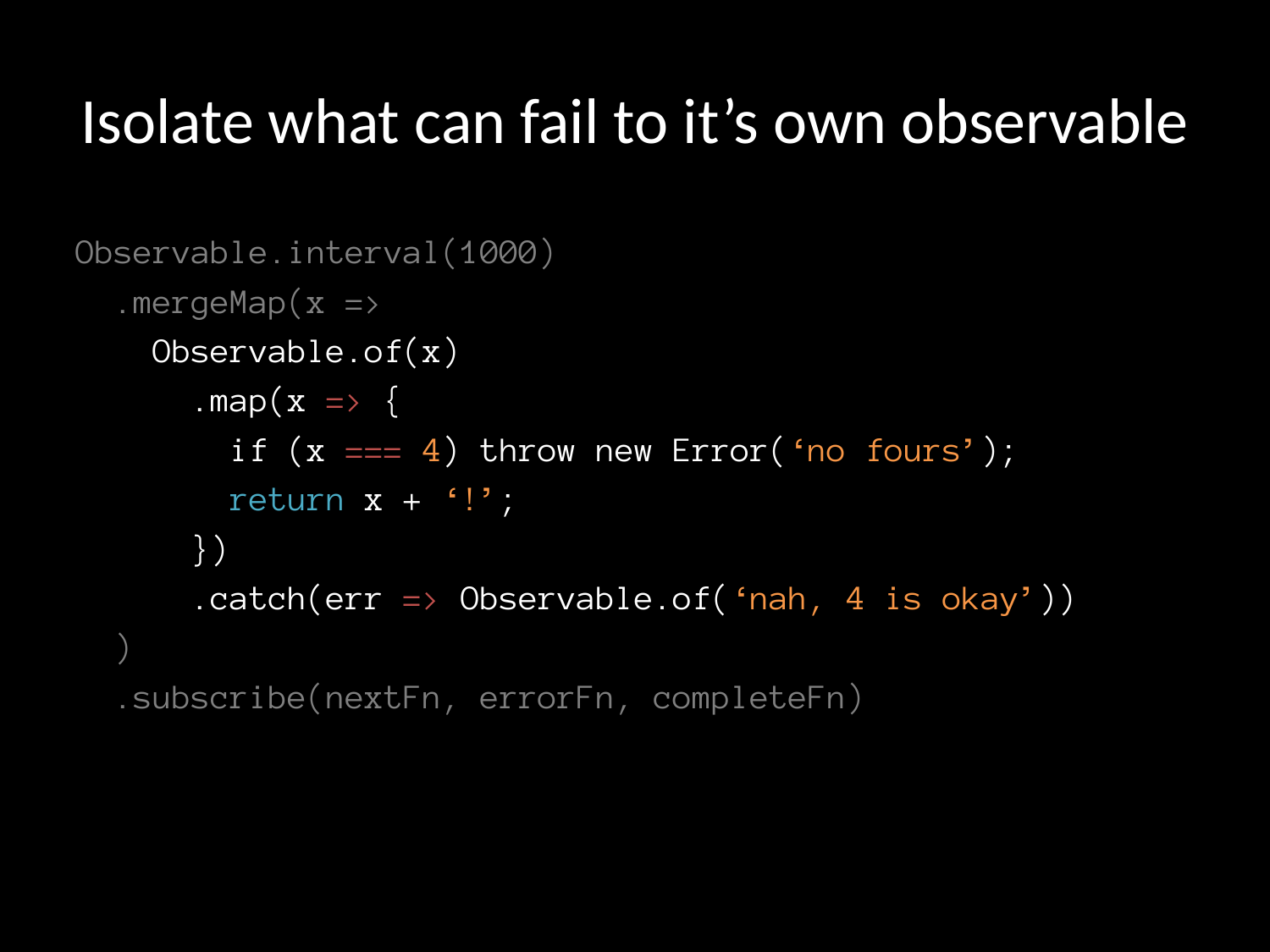

# Isolate what can fail to it’s own observable
Observable.interval(1000)
  .mergeMap(x =>
    Observable.of(x)
      .map(x => {
        if (x === 4) throw new Error(‘no fours’);
        return x + ‘!’;
      })
      .catch(err => Observable.of(‘nah, 4 is okay’))
  )
  .subscribe(nextFn, errorFn, completeFn)